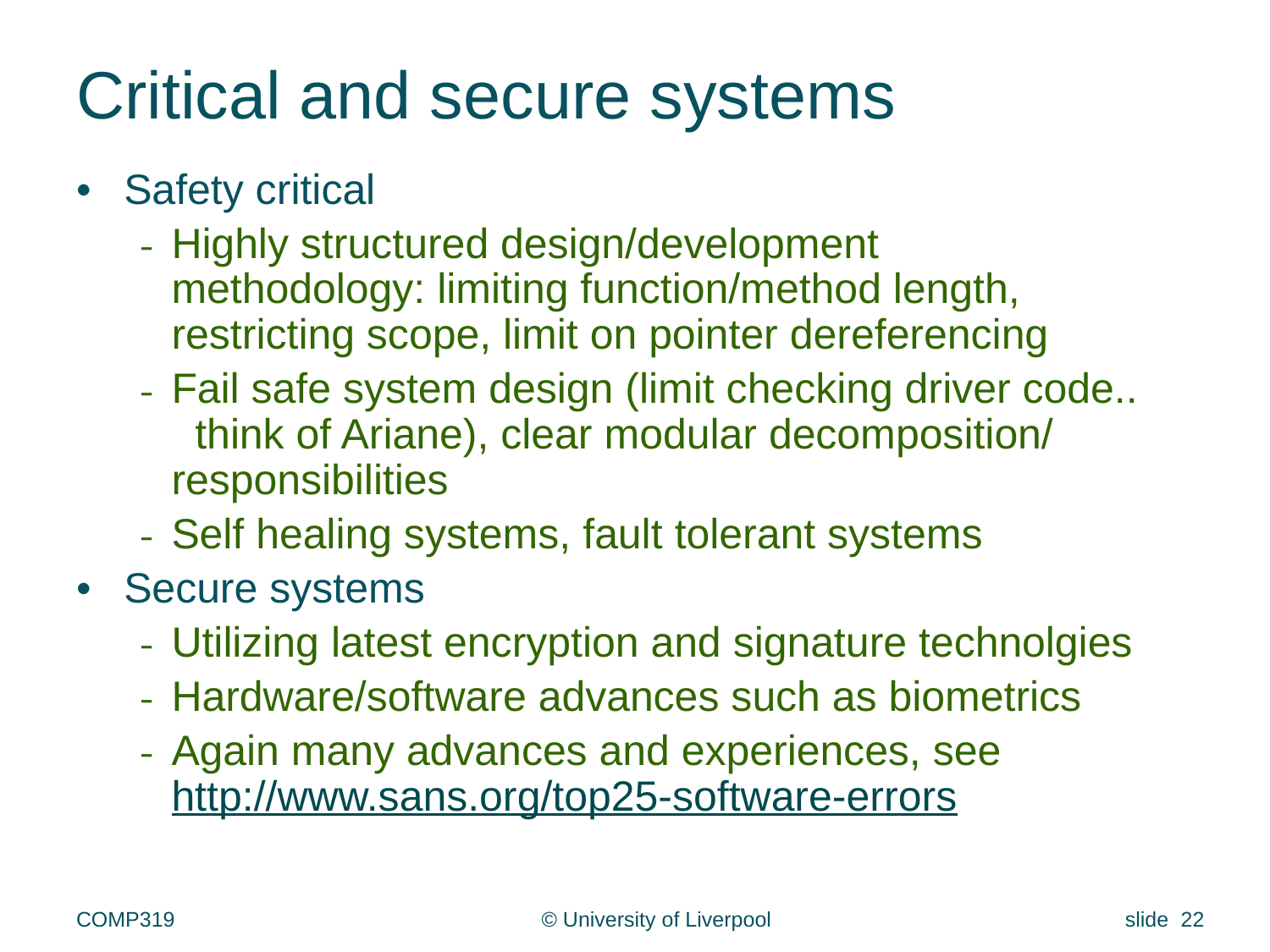

# Critical and secure systems
Safety critical
Highly structured design/development methodology: limiting function/method length, restricting scope, limit on pointer dereferencing
Fail safe system design (limit checking driver code..   think of Ariane), clear modular decomposition/ responsibilities
Self healing systems, fault tolerant systems
Secure systems
Utilizing latest encryption and signature technolgies
Hardware/software advances such as biometrics
Again many advances and experiences, see http://www.sans.org/top25-software-errors

COMP319
© University of Liverpool
slide  22